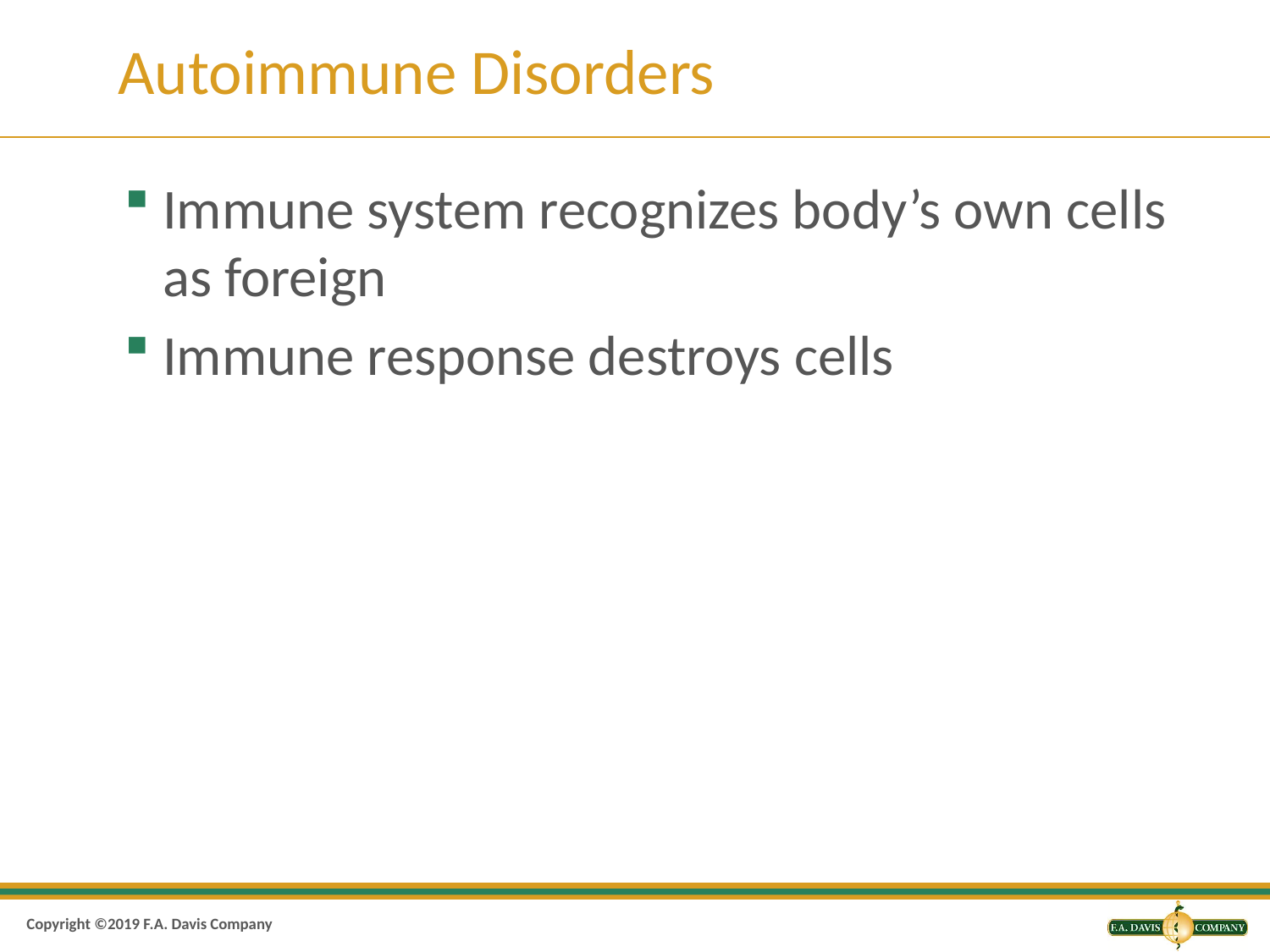

# Autoimmune Disorders
Immune system recognizes body’s own cells as foreign
Immune response destroys cells